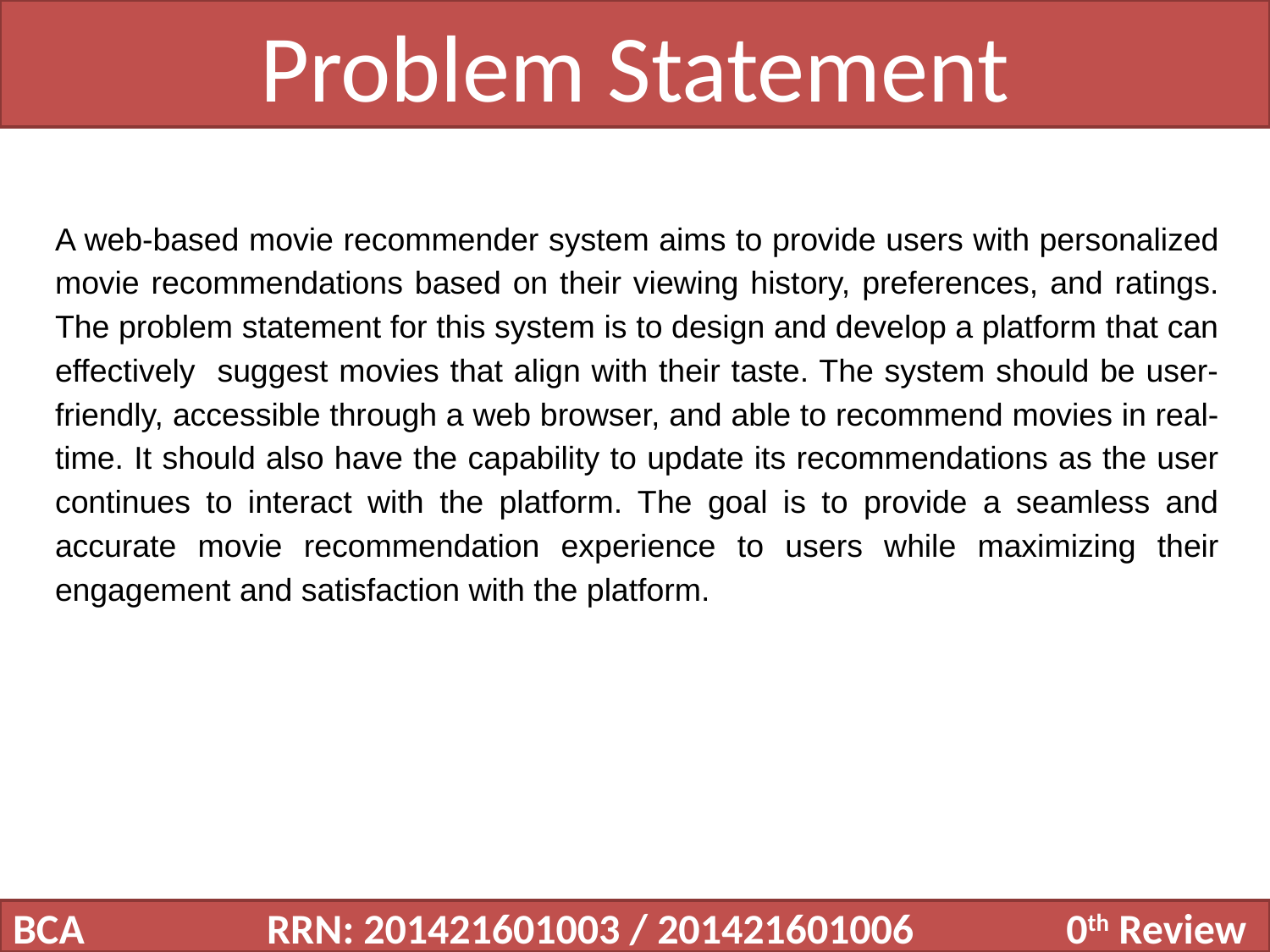

Problem Statement

A web-based movie recommender system aims to provide users with personalized movie recommendations based on their viewing history, preferences, and ratings. The problem statement for this system is to design and develop a platform that can effectively  suggest movies that align with their taste. The system should be user-friendly, accessible through a web browser, and able to recommend movies in real-time. It should also have the capability to update its recommendations as the user continues to interact with the platform. The goal is to provide a seamless and accurate movie recommendation experience to users while maximizing their engagement and satisfaction with the platform.

BCA		RRN: 201421601003 / 201421601006                0th Review